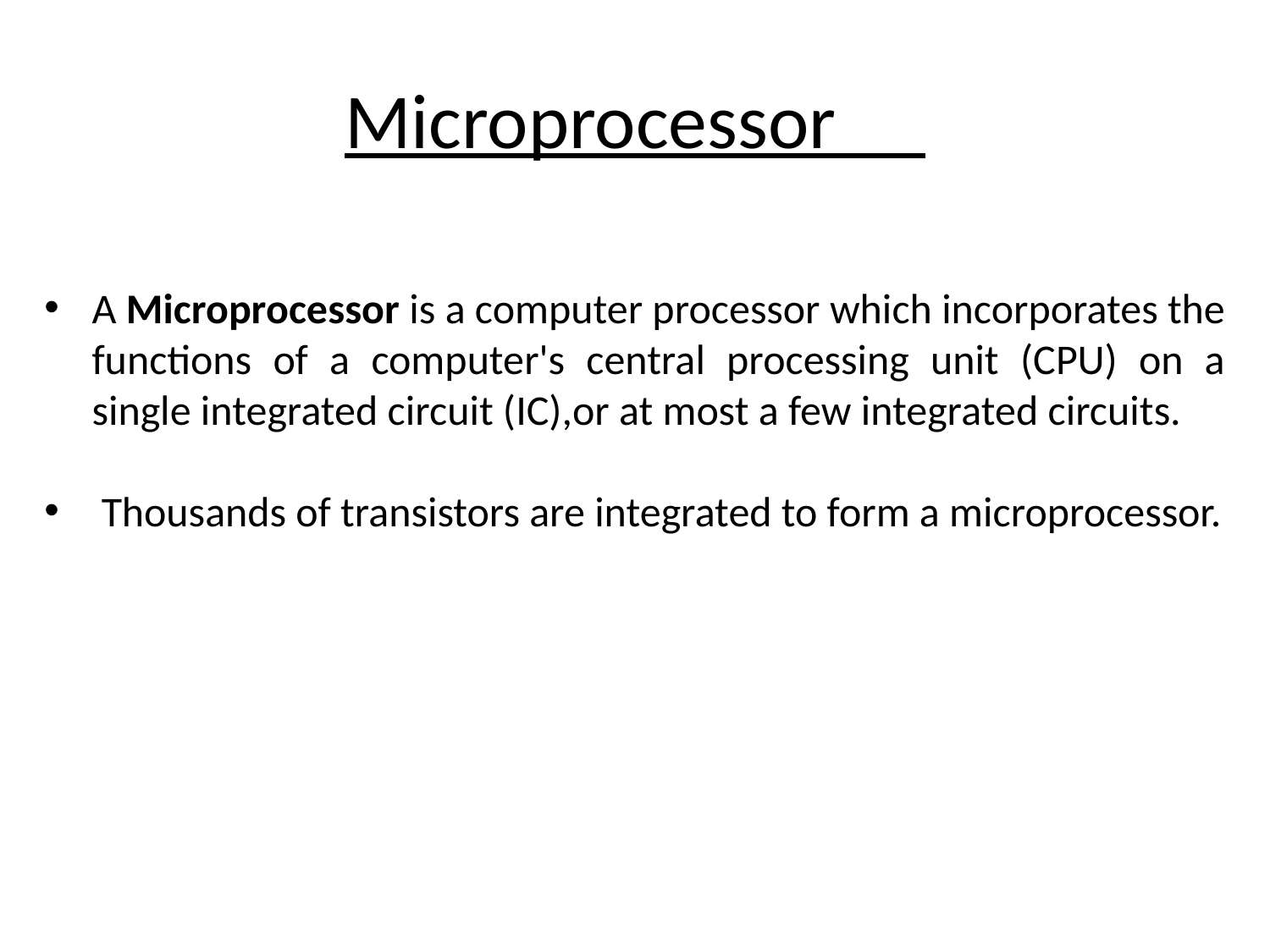

# Microprocessor
A Microprocessor is a computer processor which incorporates the functions of a computer's central processing unit (CPU) on a single integrated circuit (IC),or at most a few integrated circuits.

 Thousands of transistors are integrated to form a microprocessor.